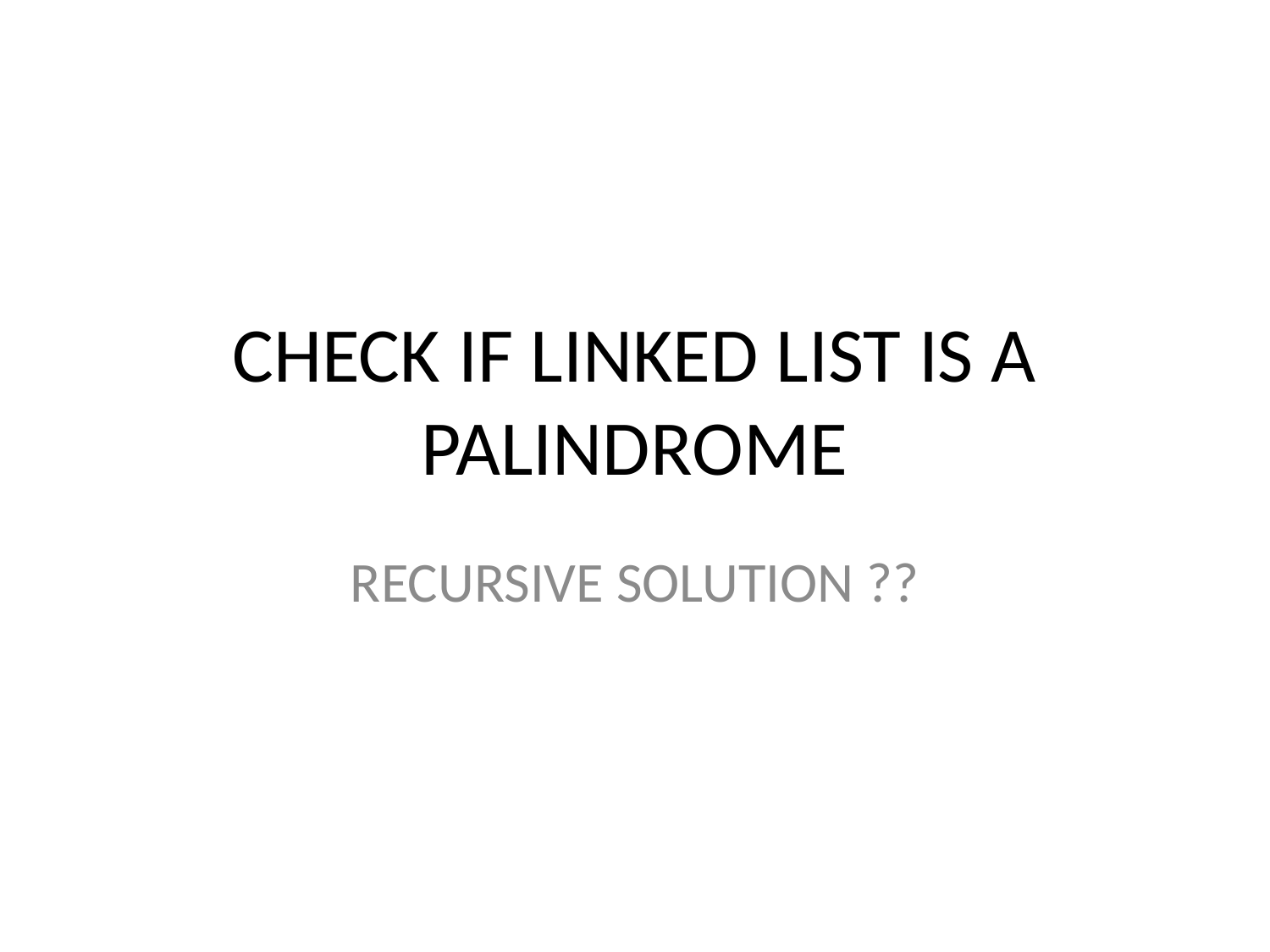

# CHECK IF LINKED LIST IS A PALINDROME
RECURSIVE SOLUTION ??